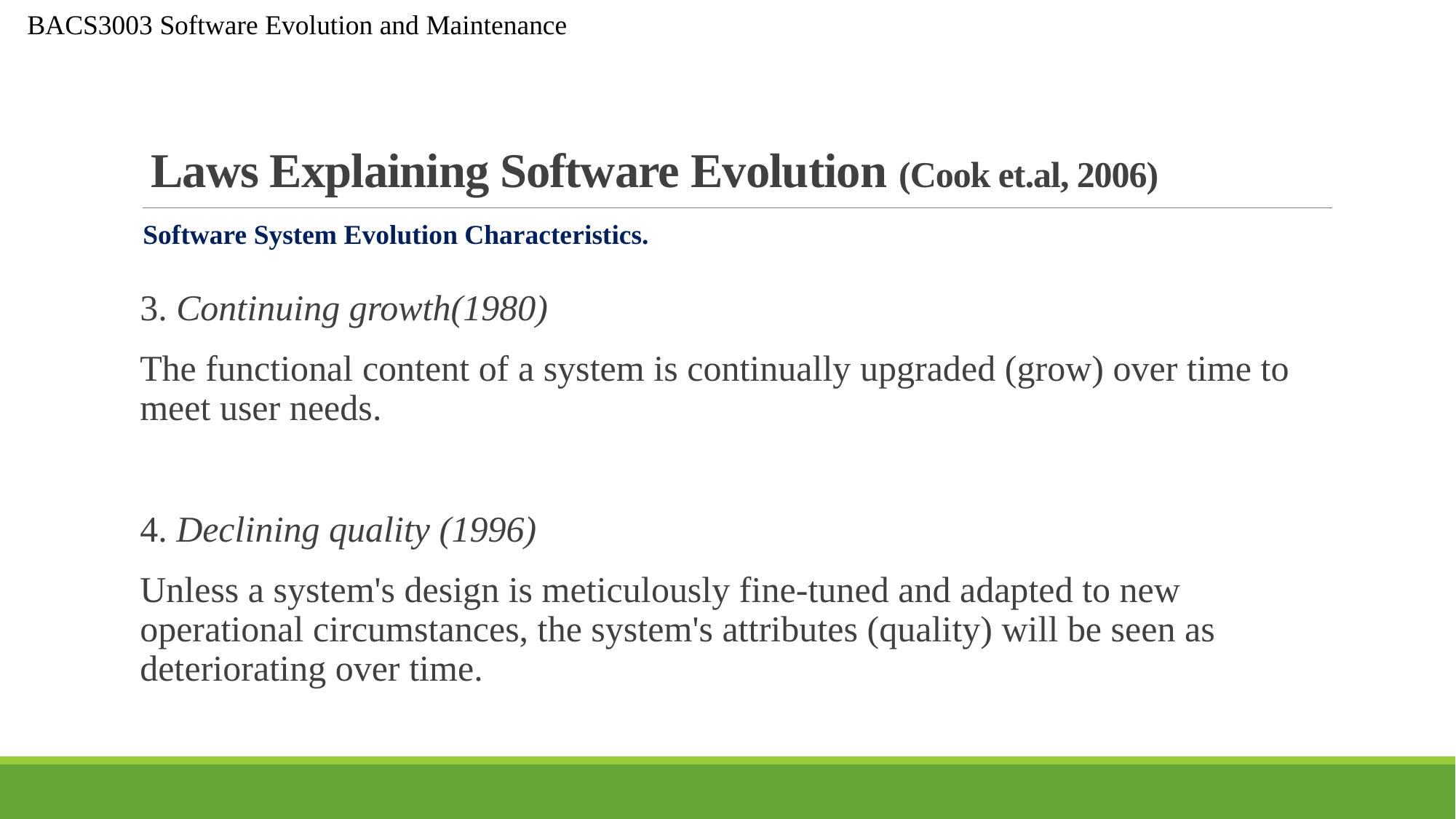

# Laws Explaining Software Evolution (Cook et.al, 2006)
Software System Evolution Characteristics.
3. Continuing growth(1980)
The functional content of a system is continually upgraded (grow) over time to meet user needs.

4. Declining quality (1996)
Unless a system's design is meticulously fine-tuned and adapted to new operational circumstances, the system's attributes (quality) will be seen as deteriorating over time.